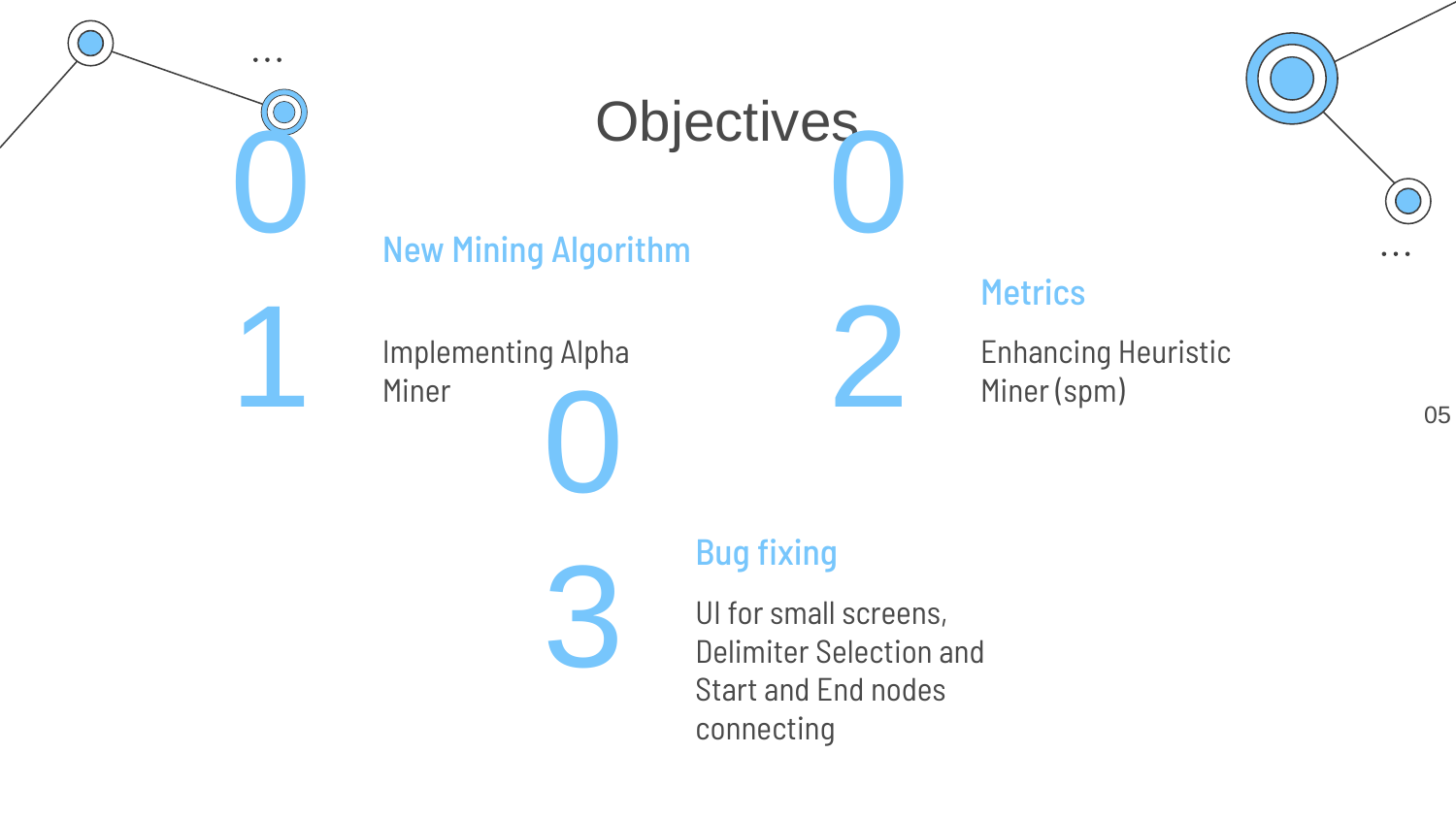

# Objectives
New Mining Algorithm
Metrics
01
02
Implementing Alpha Miner
Enhancing Heuristic Miner (spm)
05
Bug fixing
03
UI for small screens, Delimiter Selection and Start and End nodes connecting